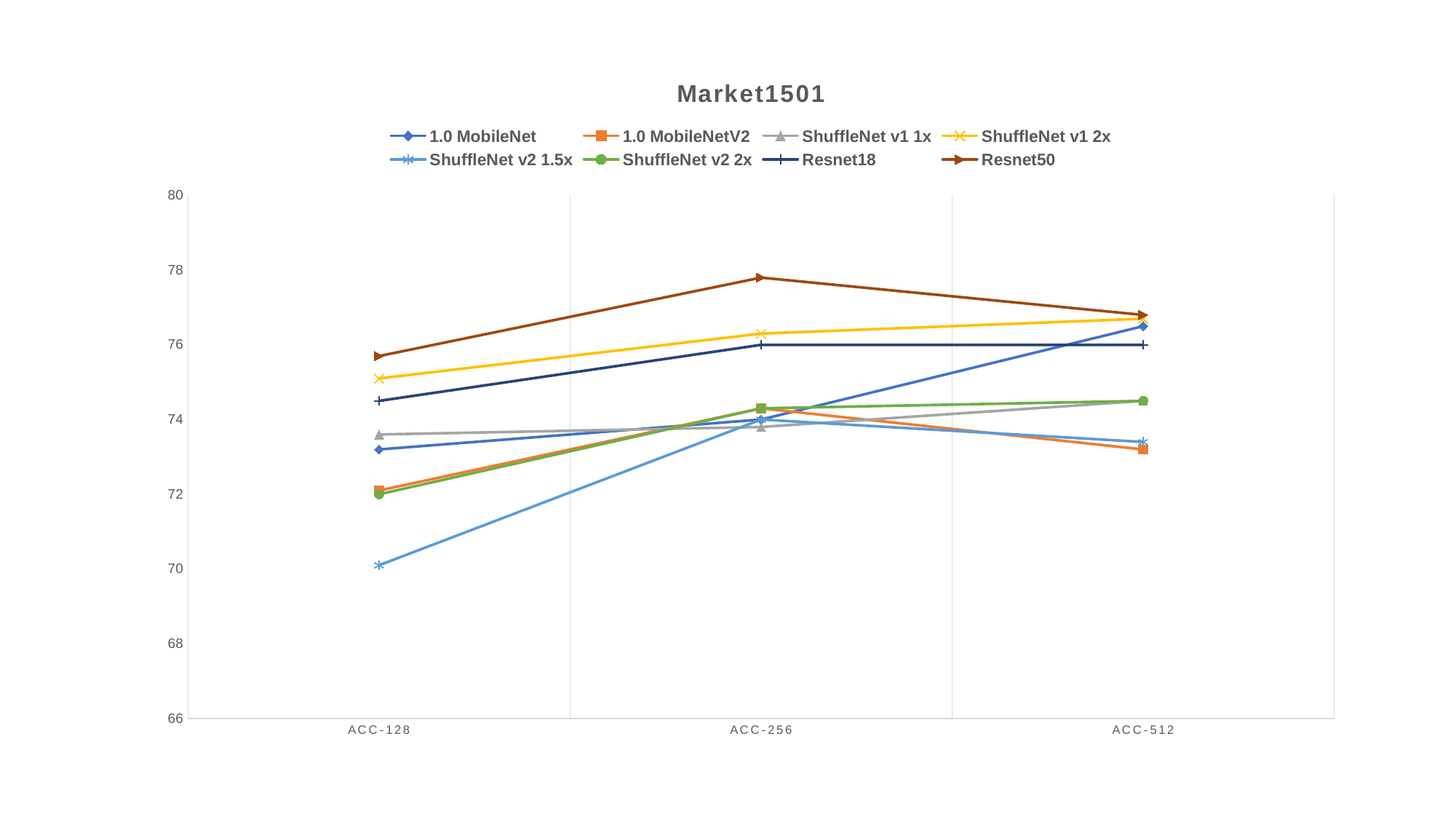

### Chart: Market1501

| Category | 1.0 MobileNet | 1.0 MobileNetV2 | ShuffleNet v1 1x | ShuffleNet v1 2x | ShuffleNet v2 1.5x | ShuffleNet v2 2x | Resnet18 | Resnet50 |
|---|---|---|---|---|---|---|---|---|
| ACC-128 | 73.2 | 72.1 | 73.6 | 75.1 | 70.1 | 72.0 | 74.5 | 75.7 |
| ACC-256 | 74.0 | 74.3 | 73.8 | 76.3 | 74.0 | 74.3 | 76.0 | 77.8 |
| ACC-512 | 76.5 | 73.2 | 74.5 | 76.7 | 73.4 | 74.5 | 76.0 | 76.8 |